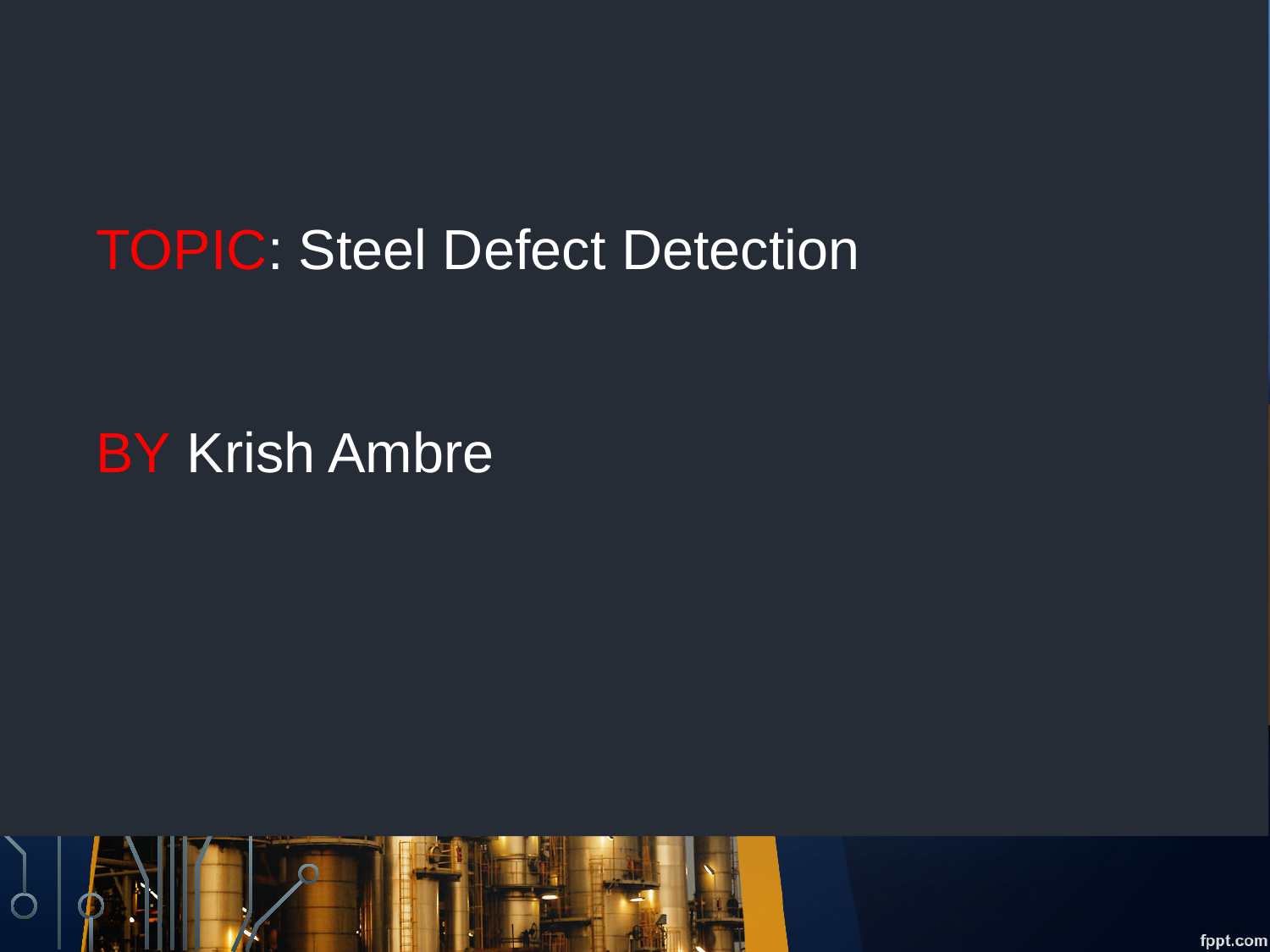

TOPIC: Steel Defect Detection

BY Krish Ambre